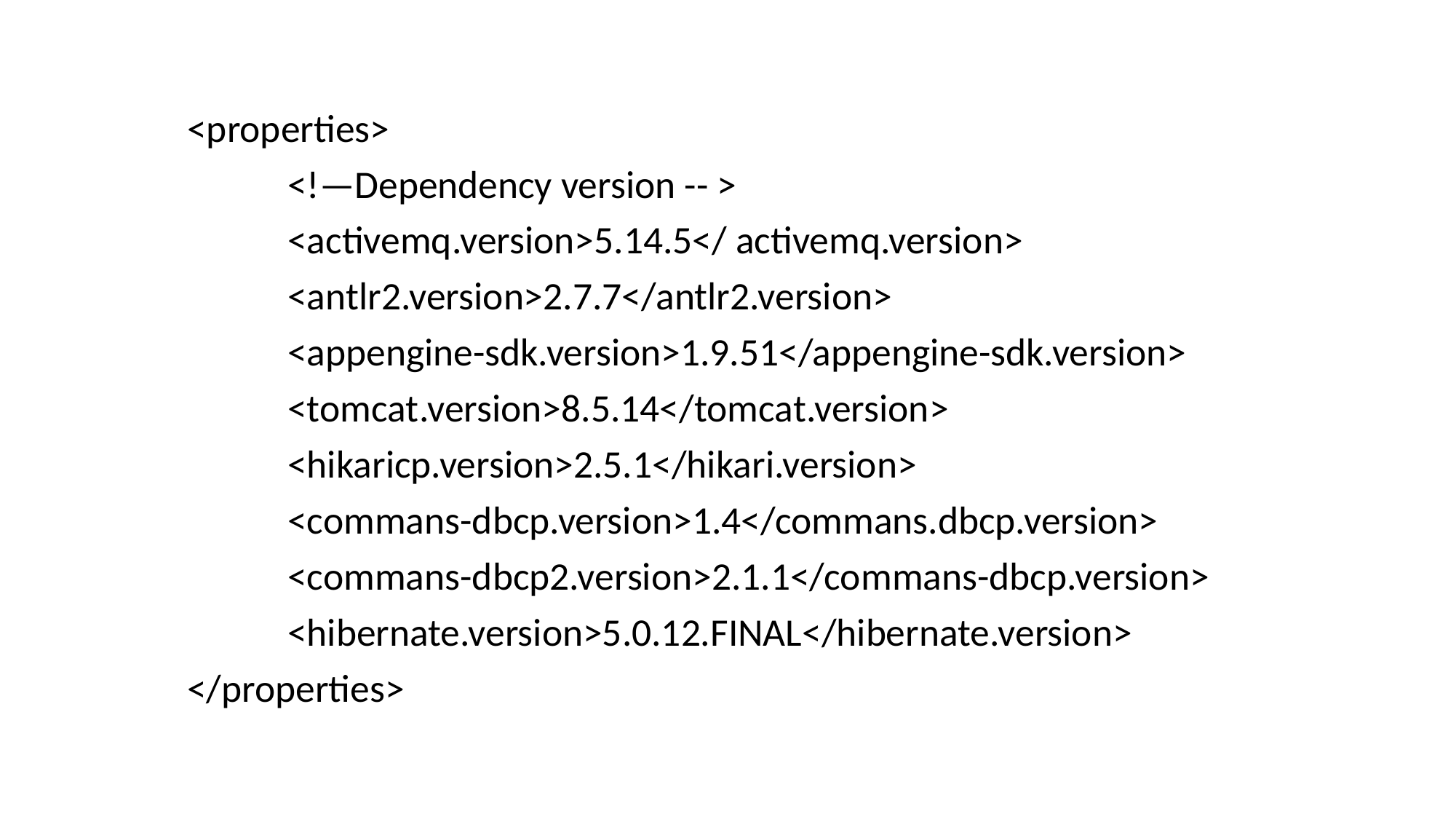

<properties>
	<!—Dependency version -- >
	<activemq.version>5.14.5</ activemq.version>
	<antlr2.version>2.7.7</antlr2.version>
	<appengine-sdk.version>1.9.51</appengine-sdk.version>
	<tomcat.version>8.5.14</tomcat.version>
	<hikaricp.version>2.5.1</hikari.version>
	<commans-dbcp.version>1.4</commans.dbcp.version>
	<commans-dbcp2.version>2.1.1</commans-dbcp.version>
	<hibernate.version>5.0.12.FINAL</hibernate.version>
</properties>